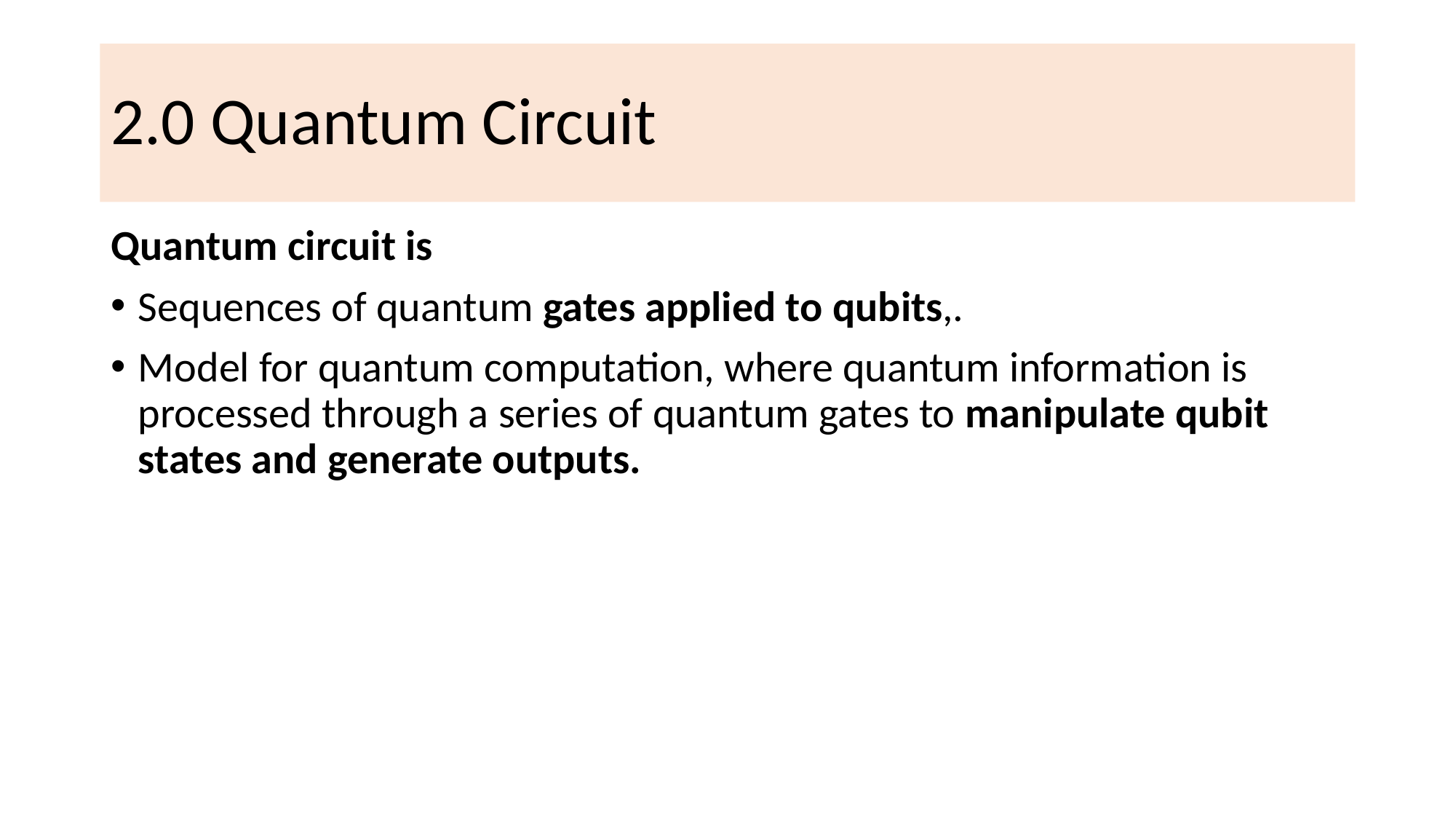

# 2.0 Quantum Circuit
Quantum circuit is
Sequences of quantum gates applied to qubits,.
Model for quantum computation, where quantum information is processed through a series of quantum gates to manipulate qubit states and generate outputs.